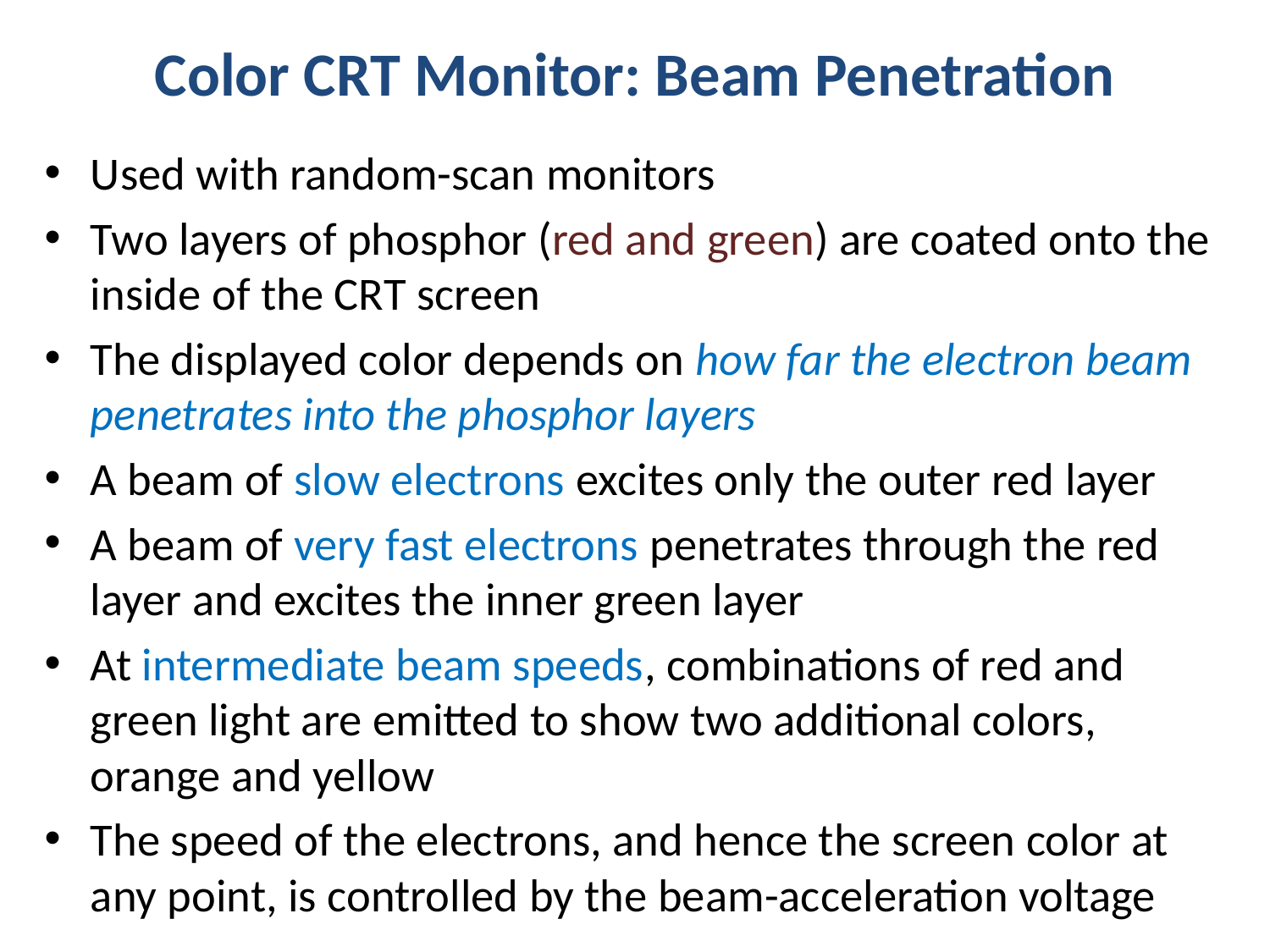

# Color CRT Monitor: Beam Penetration
Used with random-scan monitors
Two layers of phosphor (red and green) are coated onto the inside of the CRT screen
The displayed color depends on how far the electron beam penetrates into the phosphor layers
A beam of slow electrons excites only the outer red layer
A beam of very fast electrons penetrates through the red layer and excites the inner green layer
At intermediate beam speeds, combinations of red and green light are emitted to show two additional colors, orange and yellow
The speed of the electrons, and hence the screen color at any point, is controlled by the beam-acceleration voltage